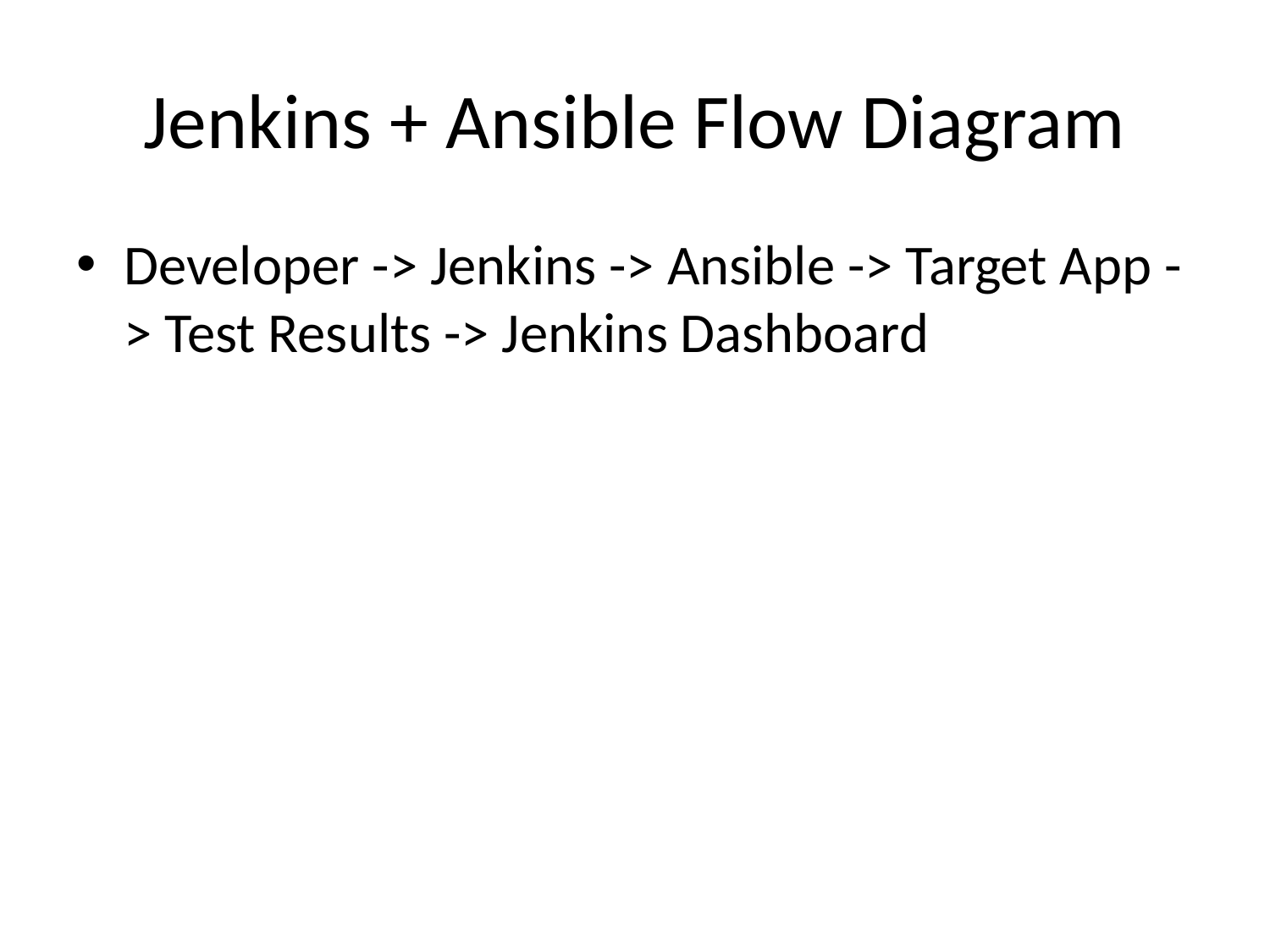

# Jenkins + Ansible Flow Diagram
Developer -> Jenkins -> Ansible -> Target App -> Test Results -> Jenkins Dashboard